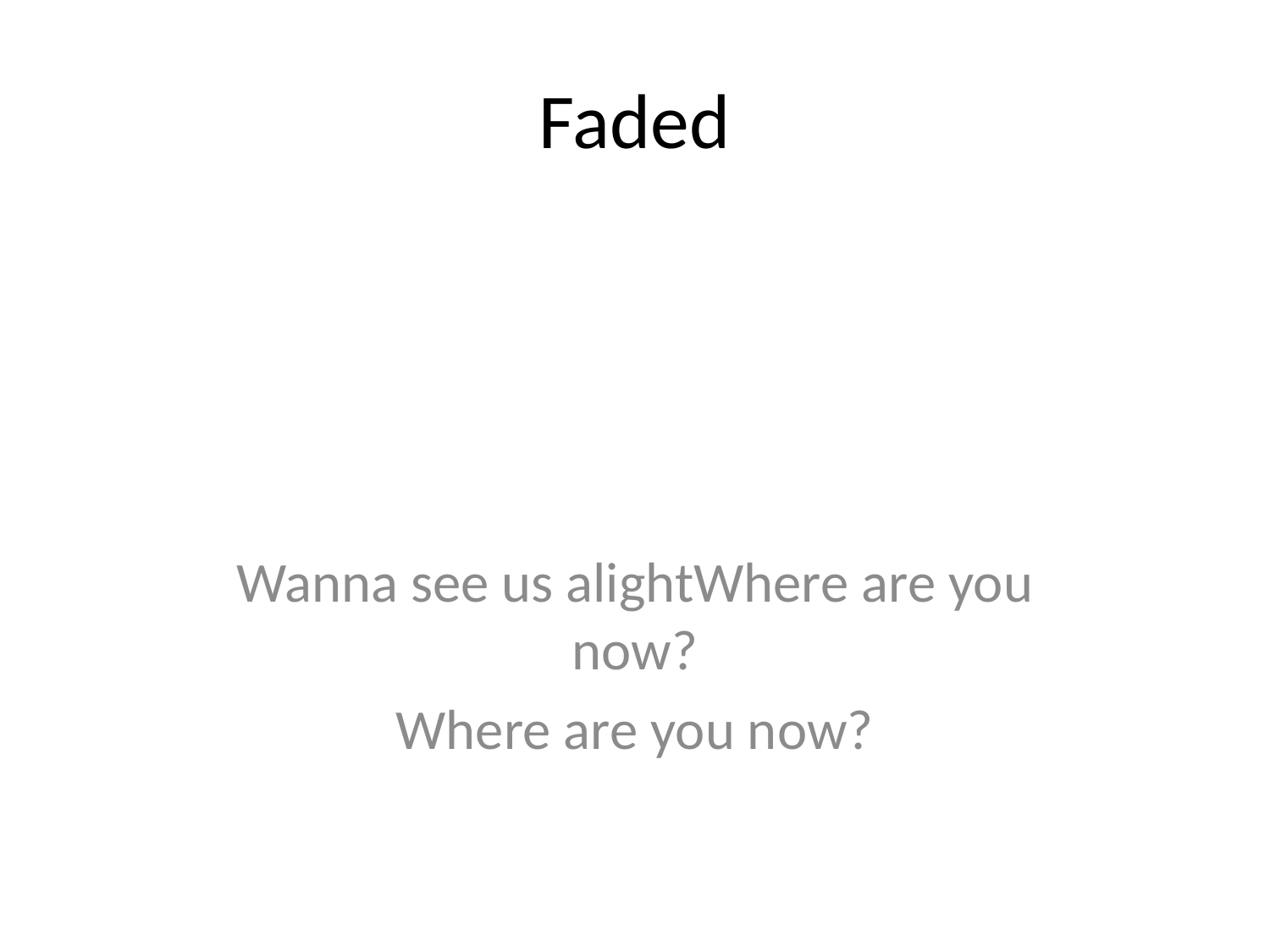

# Faded
Wanna see us alightWhere are you now?
Where are you now?